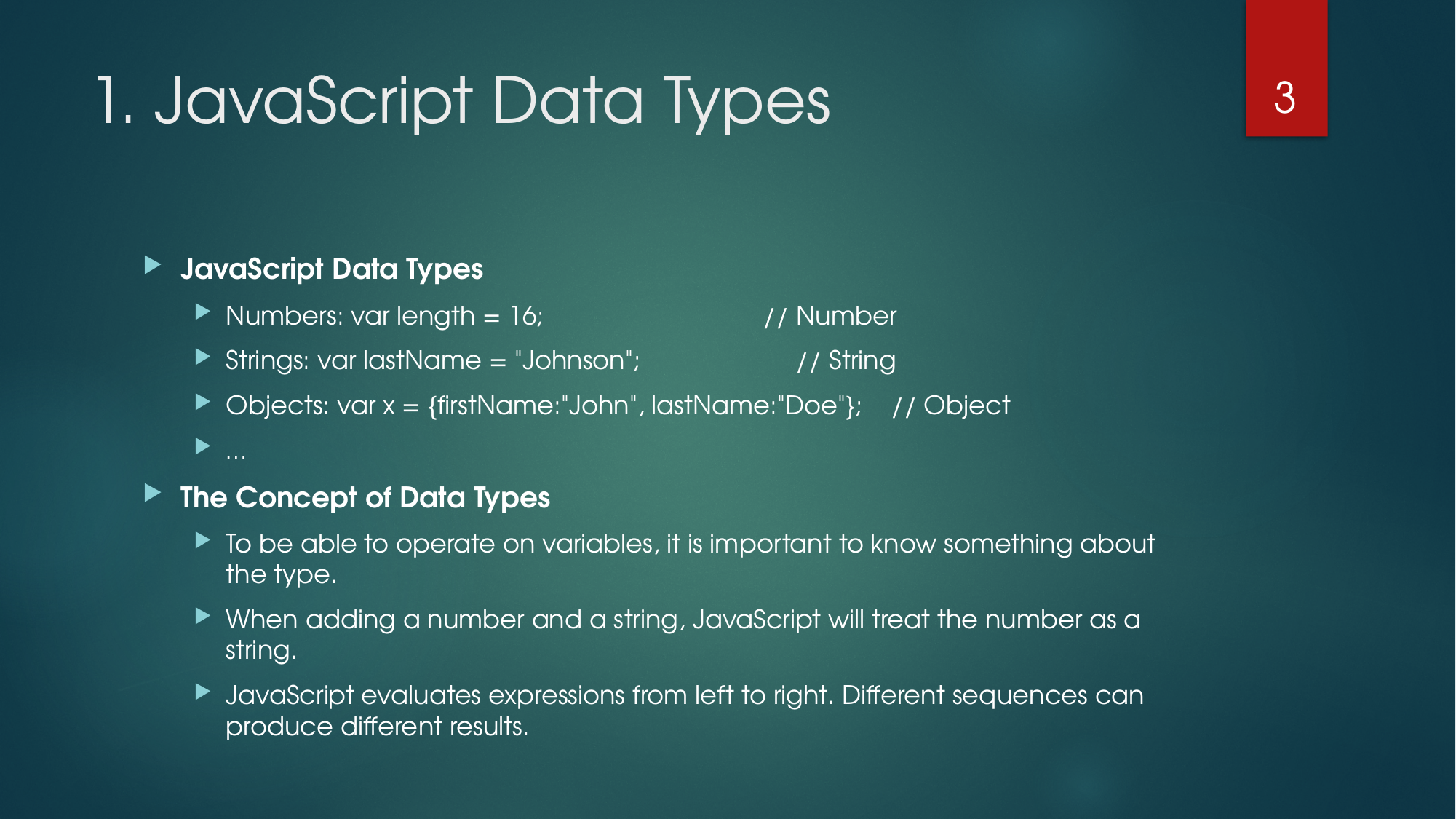

3
# 1. JavaScript Data Types
JavaScript Data Types
Numbers: var length = 16;                               // Number
Strings: var lastName = "Johnson";                      // String
Objects: var x = {firstName:"John", lastName:"Doe"};    // Object
…
The Concept of Data Types
To be able to operate on variables, it is important to know something about the type.
When adding a number and a string, JavaScript will treat the number as a string.
JavaScript evaluates expressions from left to right. Different sequences can produce different results.